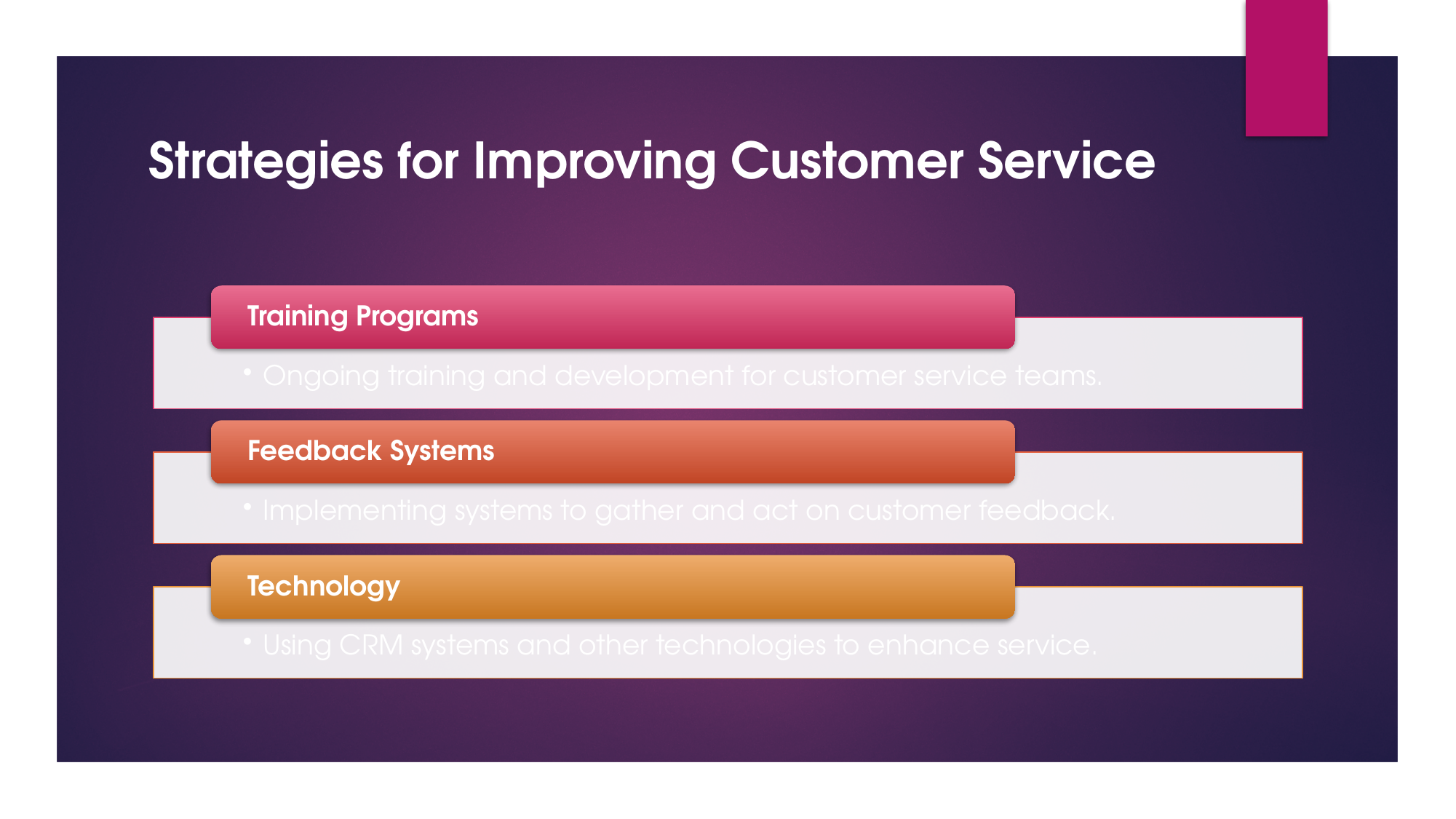

# Strategies for Improving Customer Service
Ongoing training and development for customer service teams.
Training Programs
Implementing systems to gather and act on customer feedback.
Feedback Systems
Using CRM systems and other technologies to enhance service.
Technology